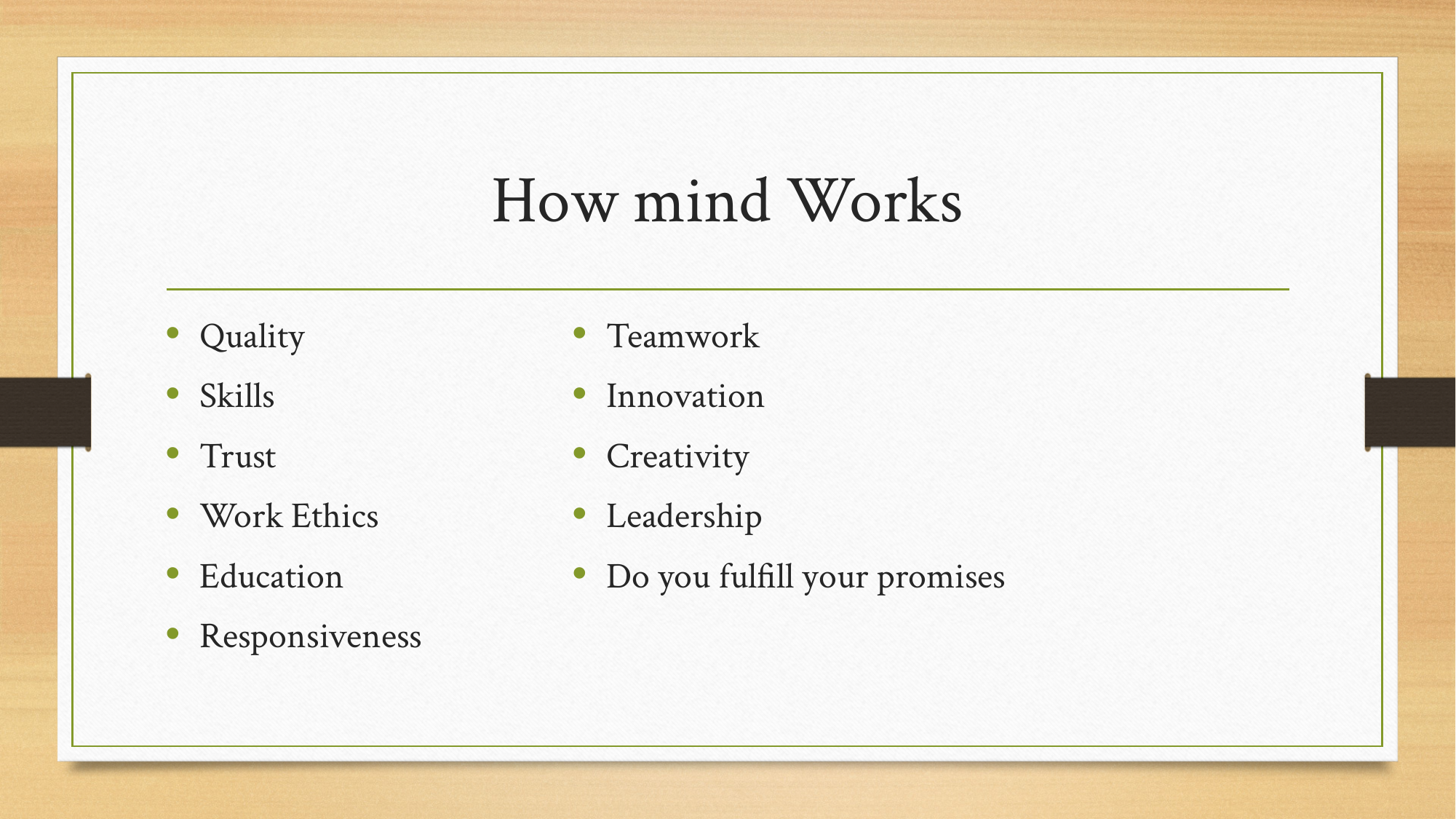

# How mind Works
Quality
Skills
Trust
Work Ethics
Education
Responsiveness
Teamwork
Innovation
Creativity
Leadership
Do you fulfill your promises